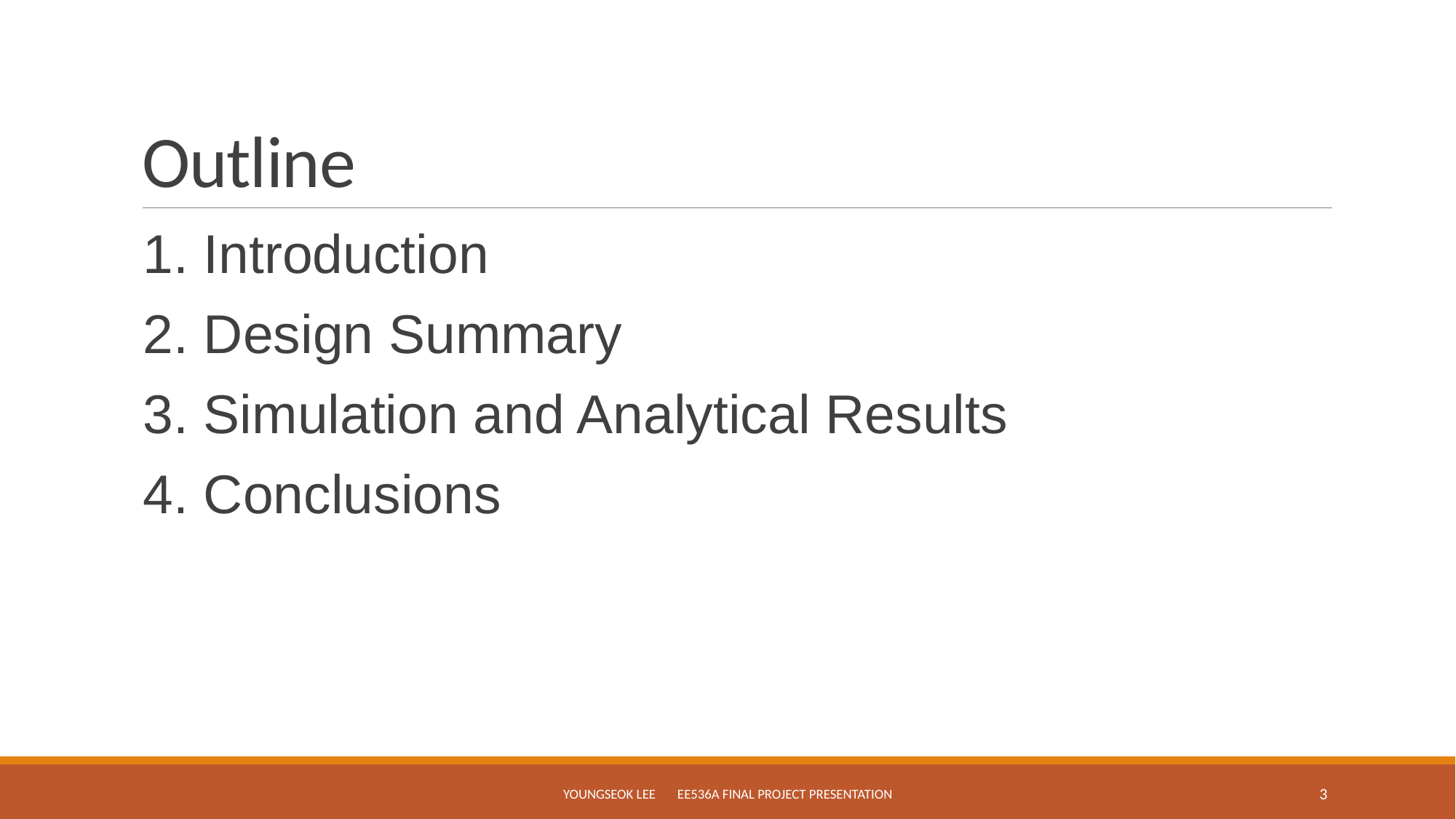

# Outline
1. Introduction
2. Design Summary
3. Simulation and Analytical Results
4. Conclusions
YOUNGSEOK LEE       EE536a Final Project Presentation
3